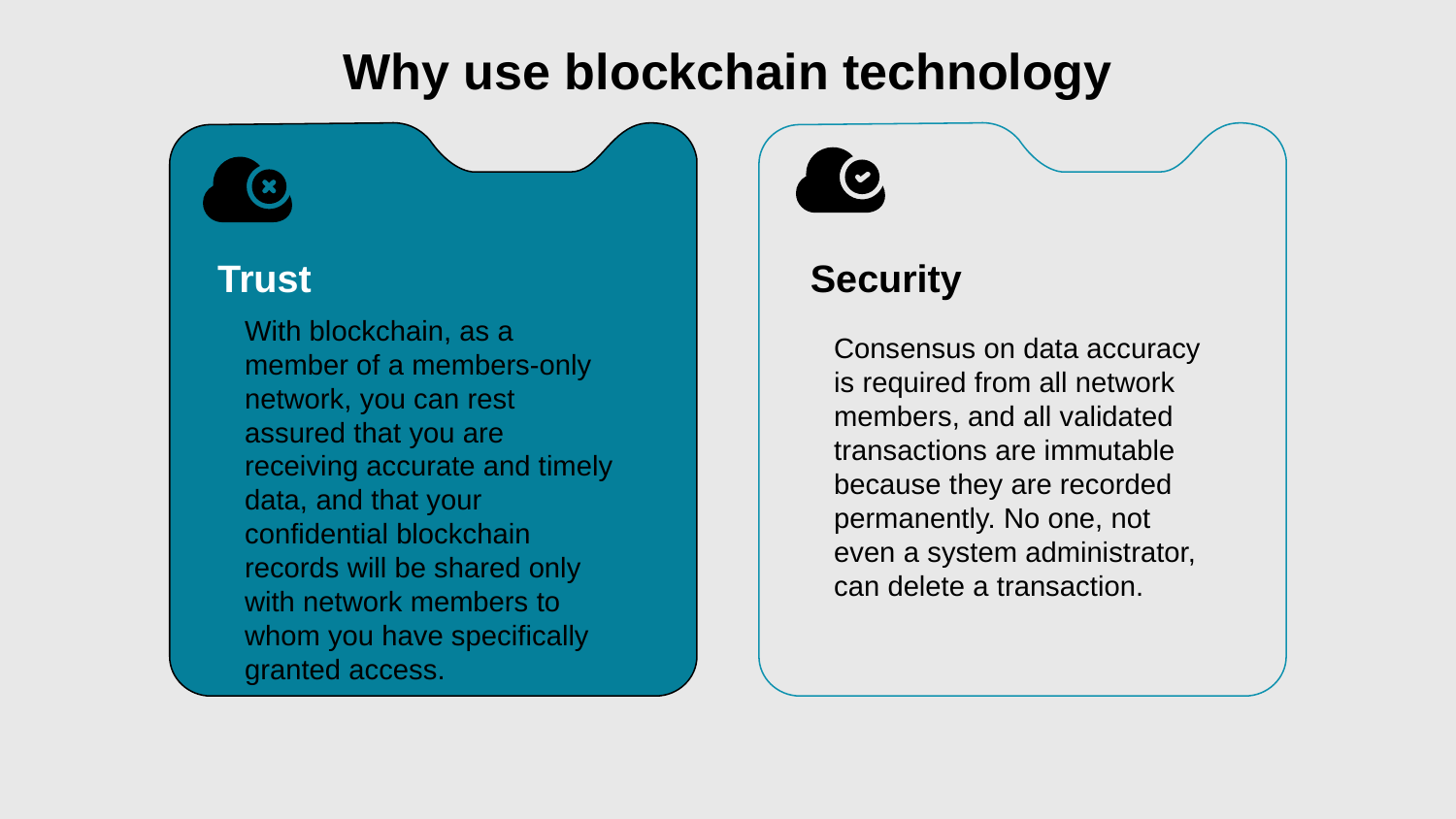

Why use blockchain technology

# Trust
Security
Consensus on data accuracy is required from all network members, and all validated transactions are immutable because they are recorded permanently. No one, not even a system administrator, can delete a transaction.
With blockchain, as a member of a members-only network, you can rest assured that you are receiving accurate and timely data, and that your confidential blockchain records will be shared only with network members to whom you have specifically granted access.